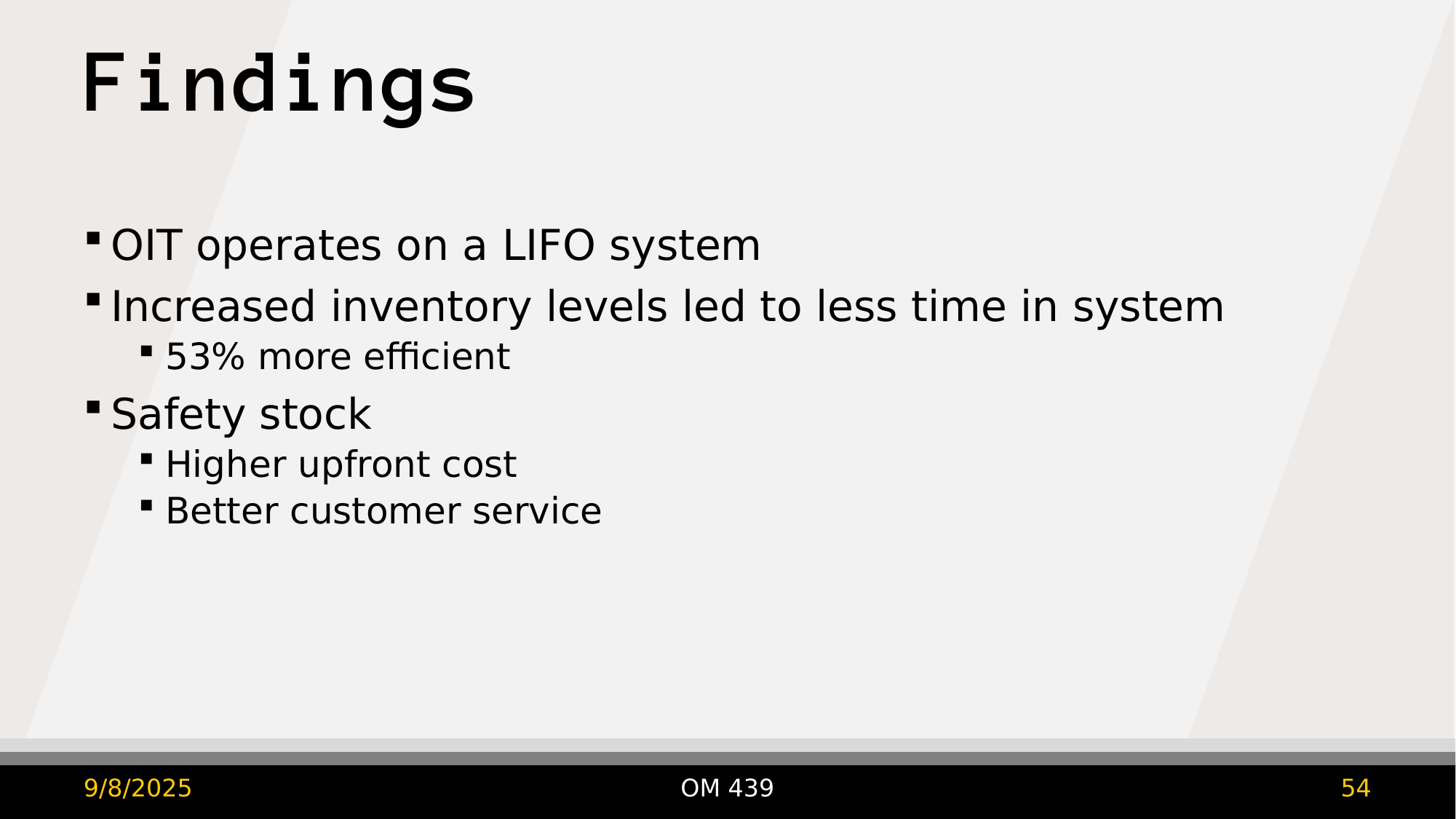

# Findings
OIT operates on a LIFO system
Increased inventory levels led to less time in system
53% more efficient
Safety stock
Higher upfront cost
Better customer service
OM 439
9/8/2025
54